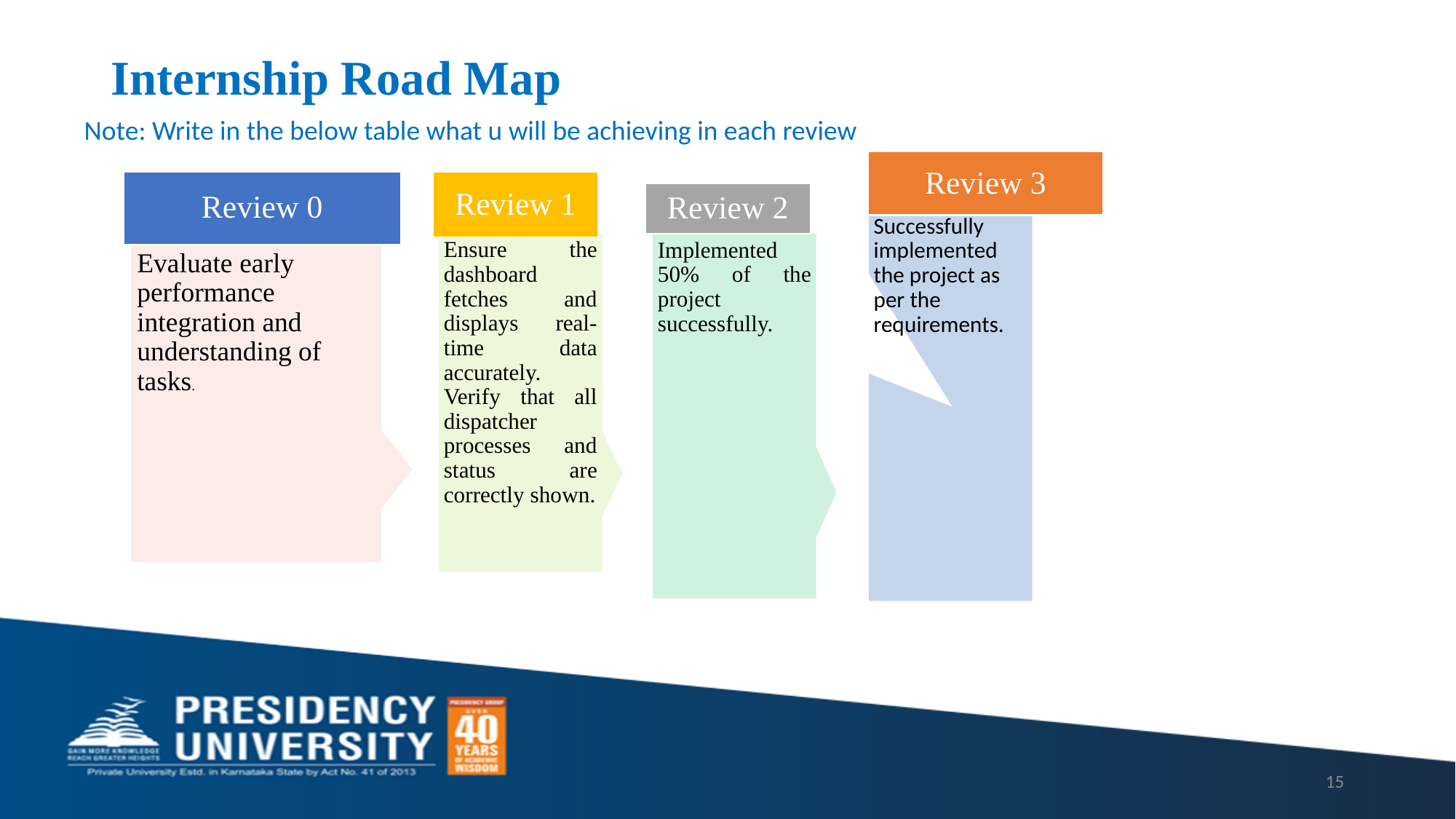

# Internship Road Map
Note: Write in the below table what u will be achieving in each review
Successfully implemented the project as per the requirements.
Review 3
Implemented 50% of the project successfully.
Review 2
Ensure the dashboard fetches and displays real-time data accurately. Verify that all dispatcher processes and status are correctly shown.
Review 1
Evaluate early performance integration and understanding of tasks.
Review 0
15